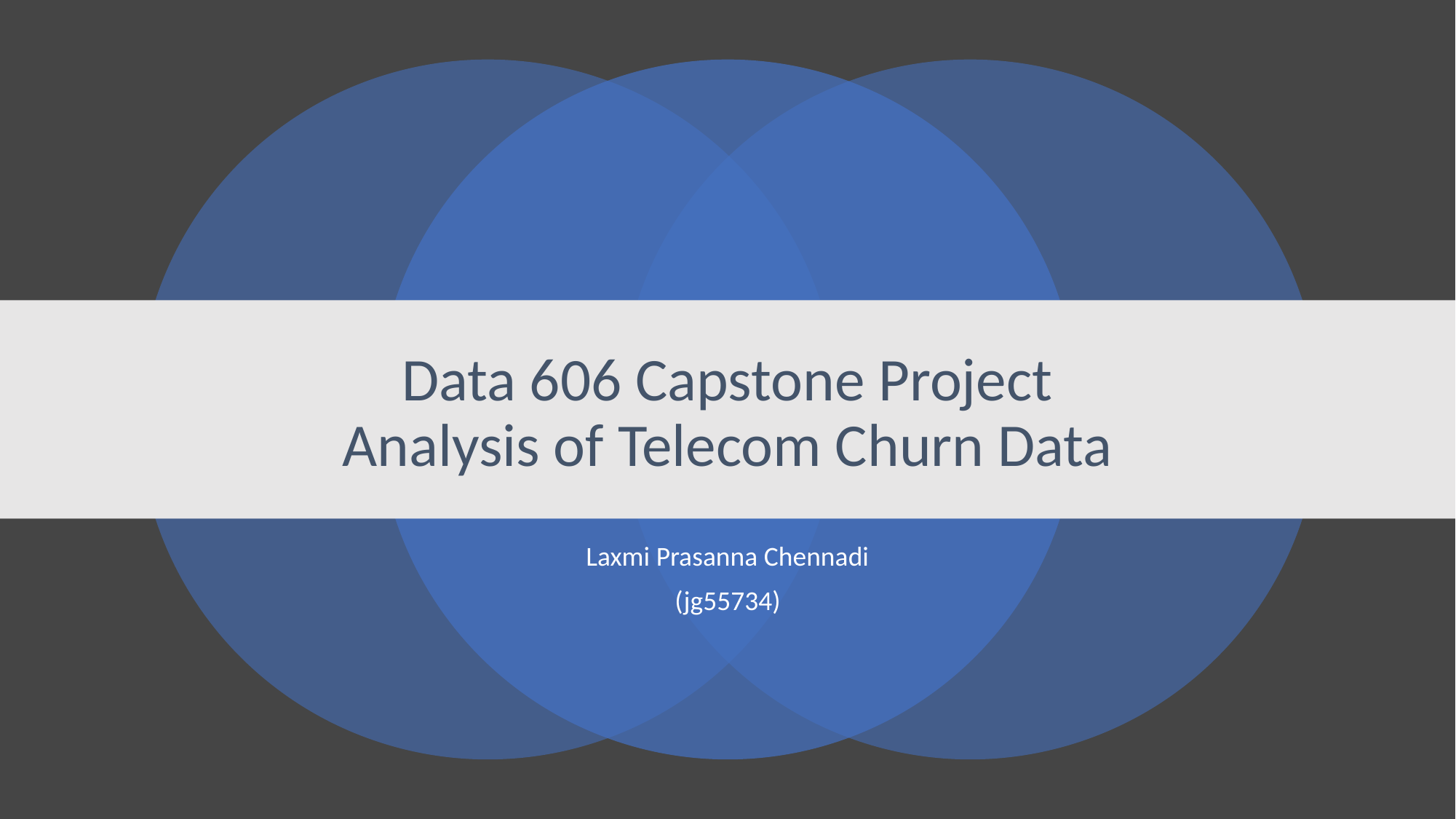

# Data 606 Capstone Project Analysis of Telecom Churn Data
Laxmi Prasanna Chennadi
(jg55734)